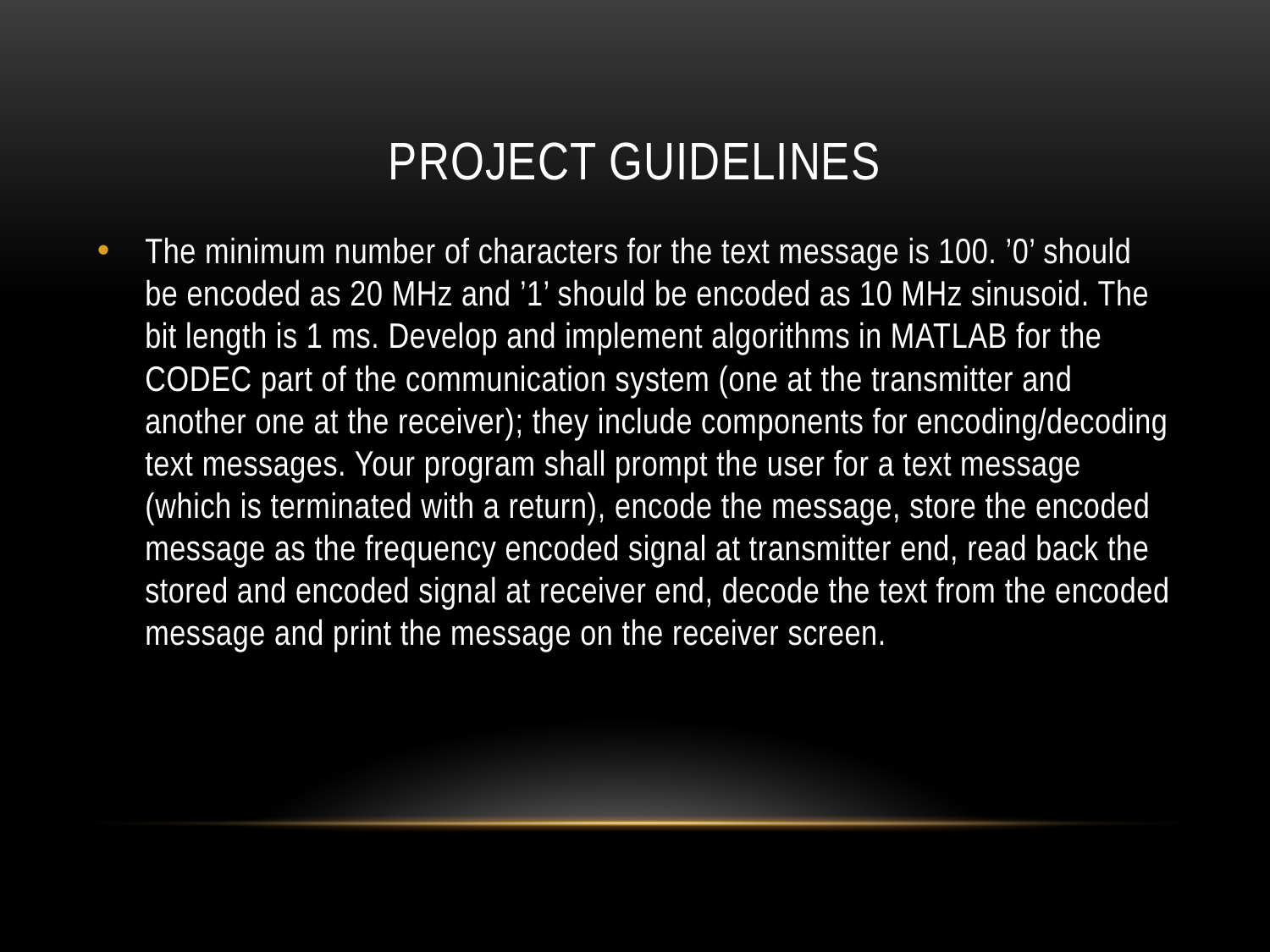

# Project Guidelines
The minimum number of characters for the text message is 100. ’0’ should be encoded as 20 MHz and ’1’ should be encoded as 10 MHz sinusoid. The bit length is 1 ms. Develop and implement algorithms in MATLAB for the CODEC part of the communication system (one at the transmitter and another one at the receiver); they include components for encoding/decoding text messages. Your program shall prompt the user for a text message (which is terminated with a return), encode the message, store the encoded message as the frequency encoded signal at transmitter end, read back the stored and encoded signal at receiver end, decode the text from the encoded message and print the message on the receiver screen.